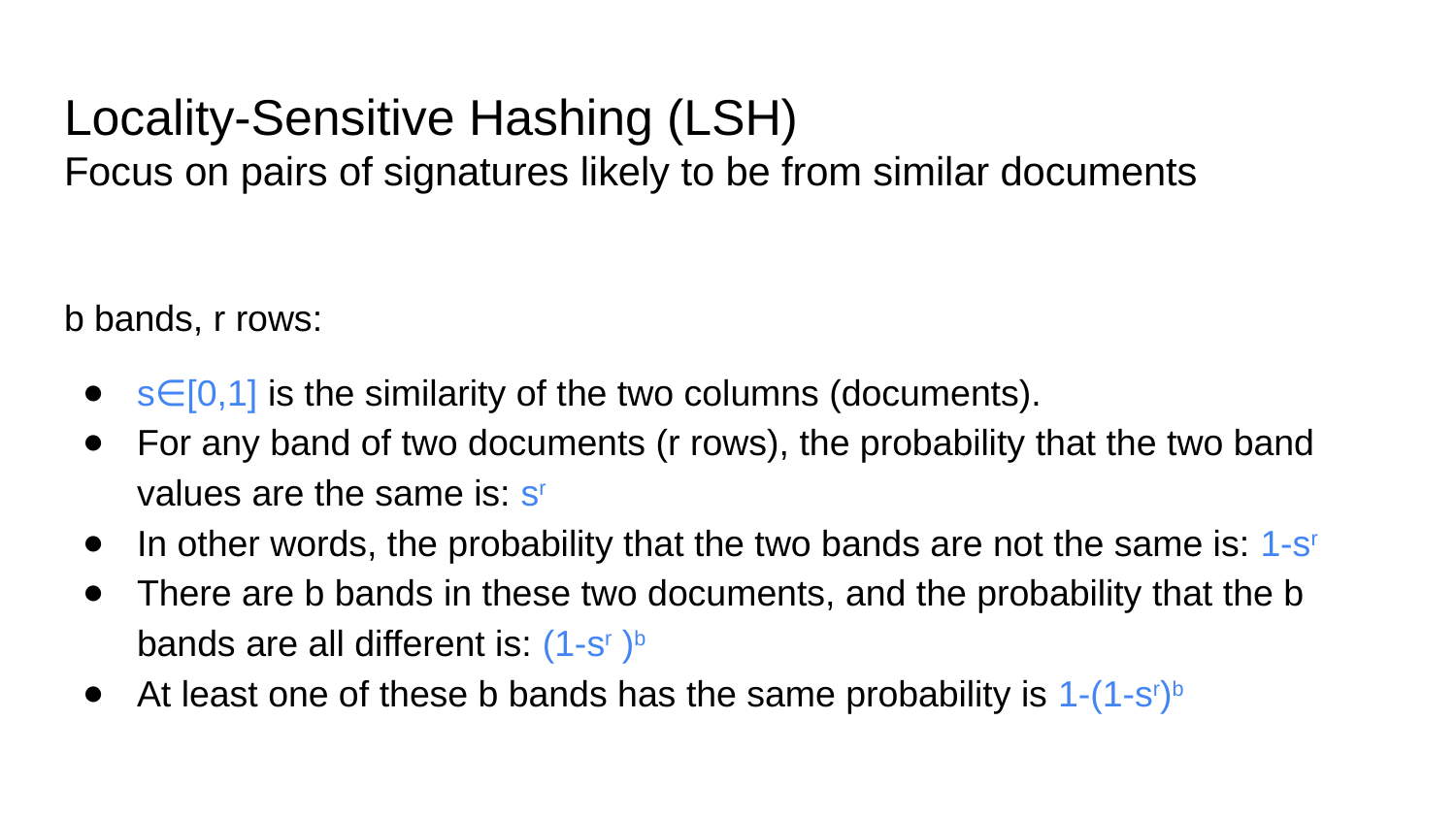

# Locality-Sensitive Hashing (LSH)
Focus on pairs of signatures likely to be from similar documents

b bands, r rows:
s∈[0,1] is the similarity of the two columns (documents).
For any band of two documents (r rows), the probability that the two band values are the same is: sr
In other words, the probability that the two bands are not the same is: 1-sr
There are b bands in these two documents, and the probability that the b bands are all different is: (1-sr )b
At least one of these b bands has the same probability is 1-(1-sr)b